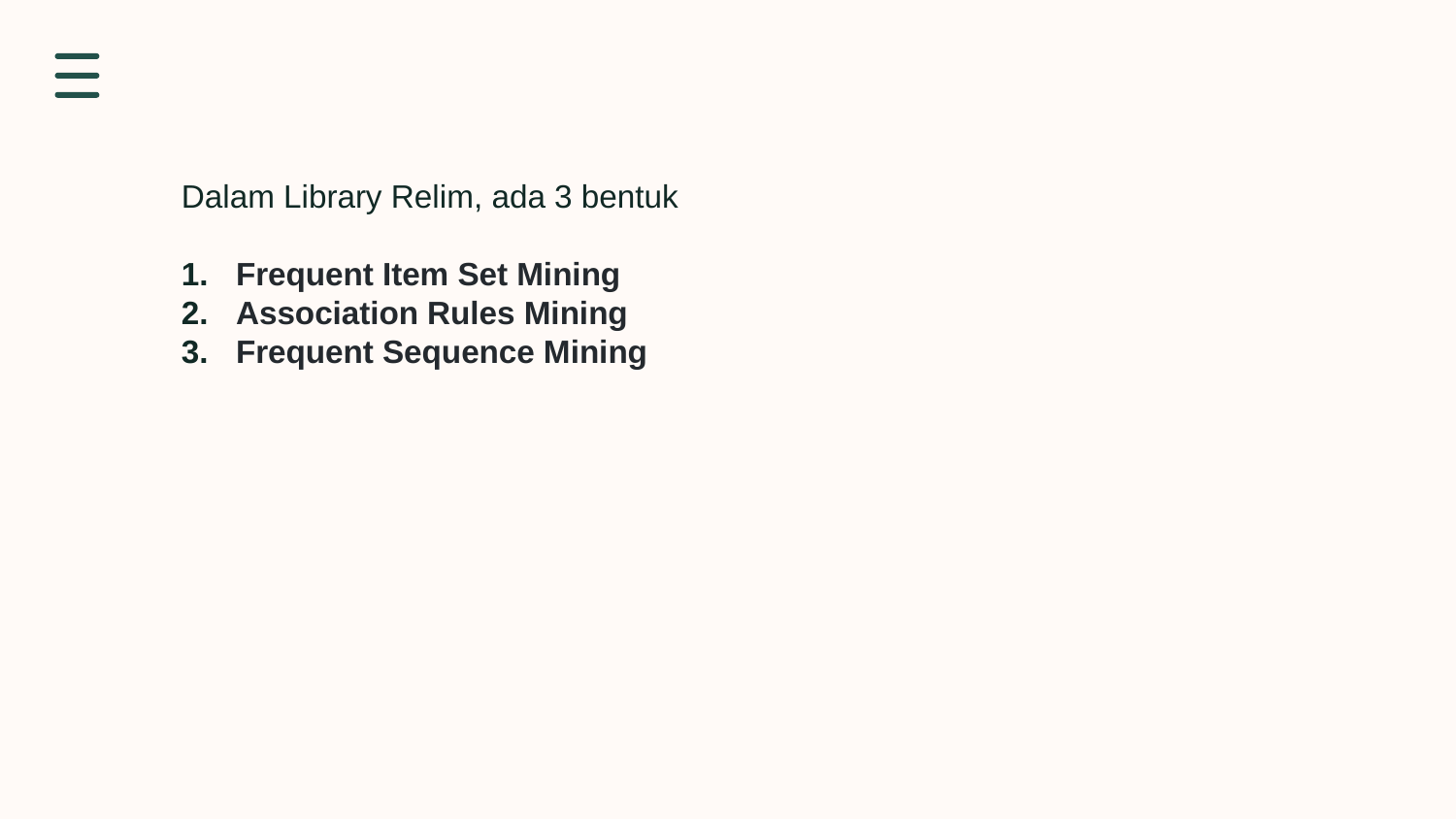

Dalam Library Relim, ada 3 bentuk

Frequent Item Set Mining
Association Rules Mining
Frequent Sequence Mining